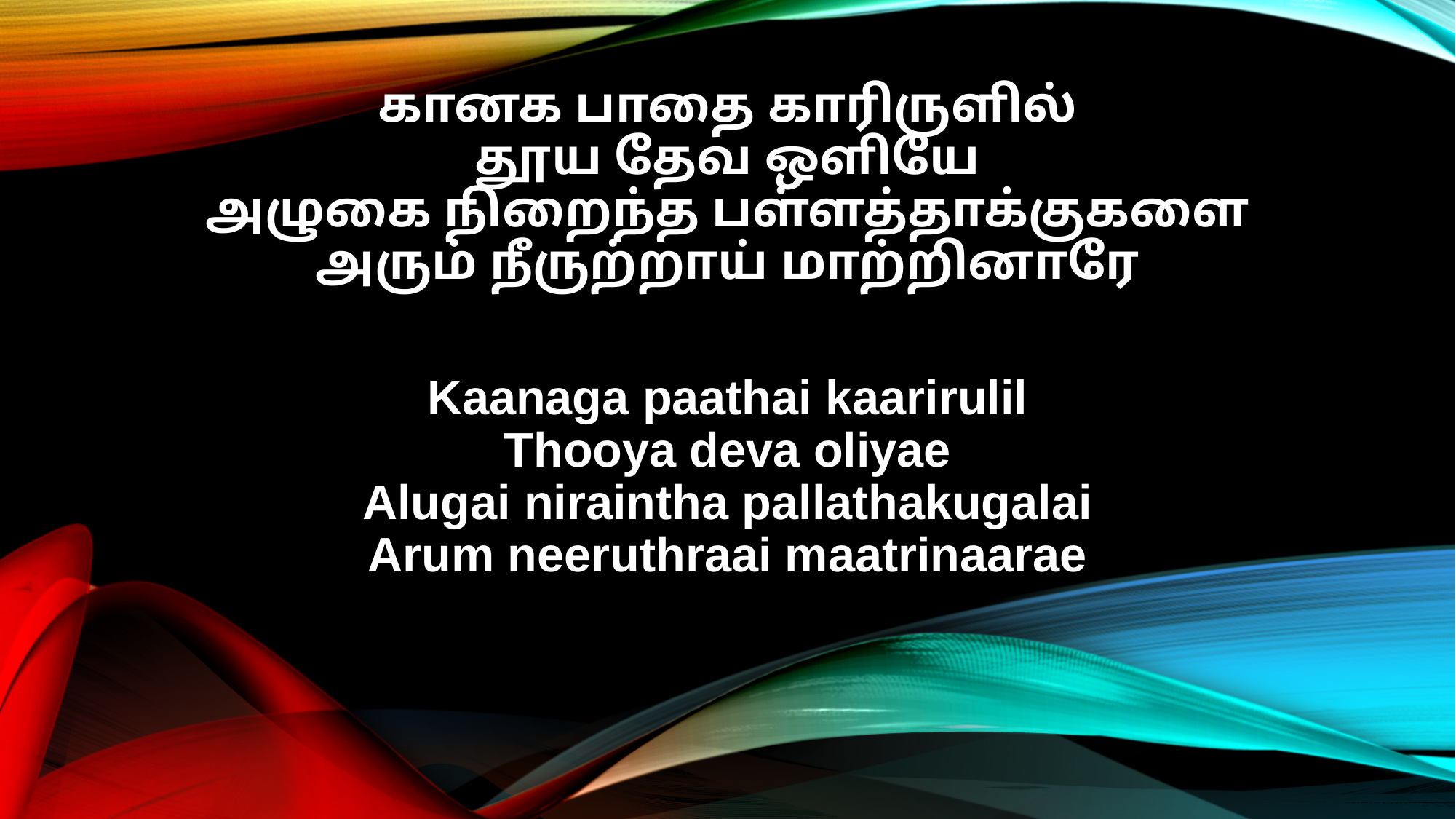

கானக பாதை காரிருளில்
தூய தேவ ஒளியே
அழுகை நிறைந்த பள்ளத்தாக்குகளை
அரும் நீருற்றாய் மாற்றினாரே

Kaanaga paathai kaarirulil
Thooya deva oliyae
Alugai niraintha pallathakugalai
Arum neeruthraai maatrinaarae